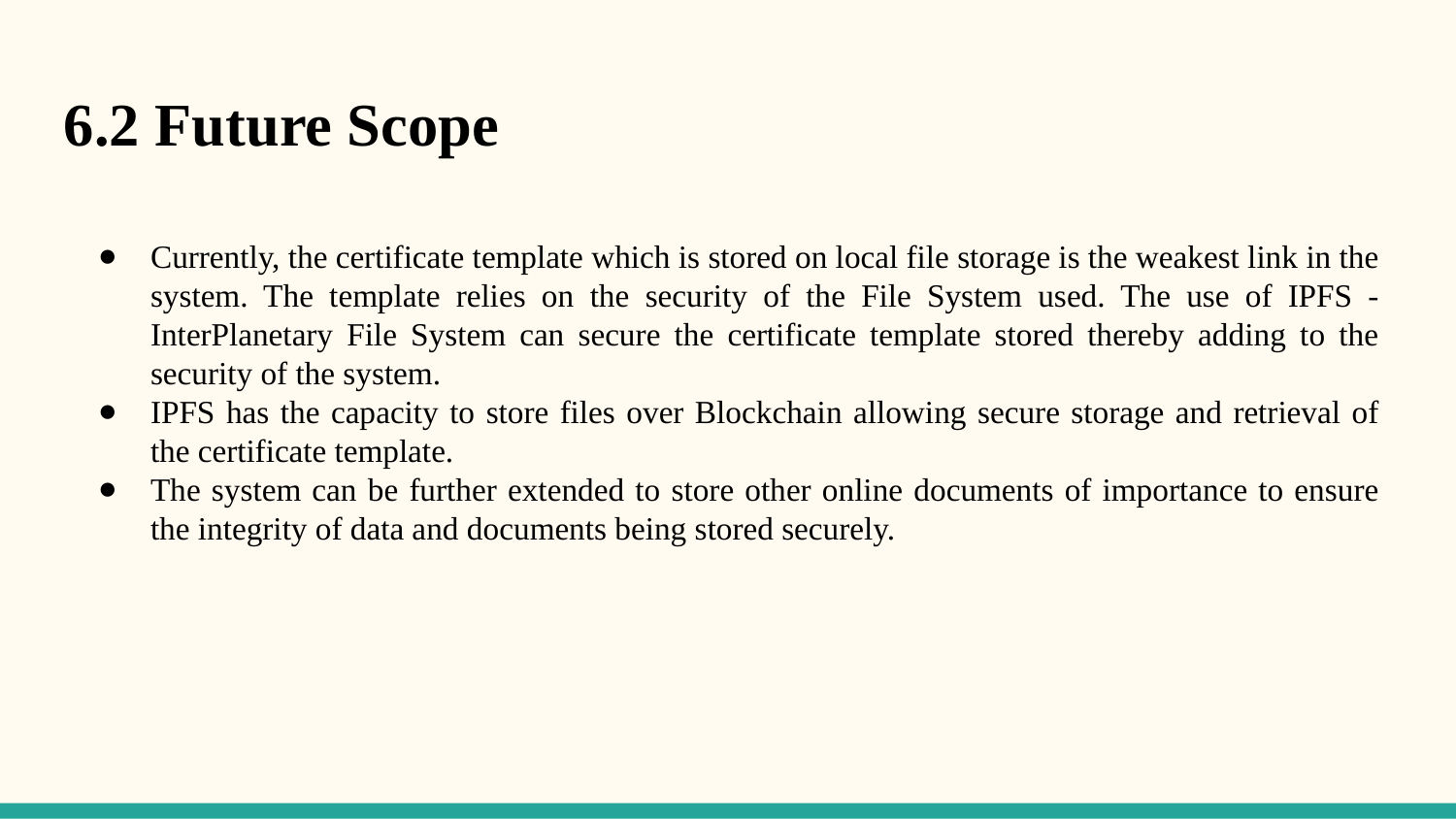

6.2 Future Scope
Currently, the certificate template which is stored on local file storage is the weakest link in the system. The template relies on the security of the File System used. The use of IPFS - InterPlanetary File System can secure the certificate template stored thereby adding to the security of the system.
IPFS has the capacity to store files over Blockchain allowing secure storage and retrieval of the certificate template.
The system can be further extended to store other online documents of importance to ensure the integrity of data and documents being stored securely.